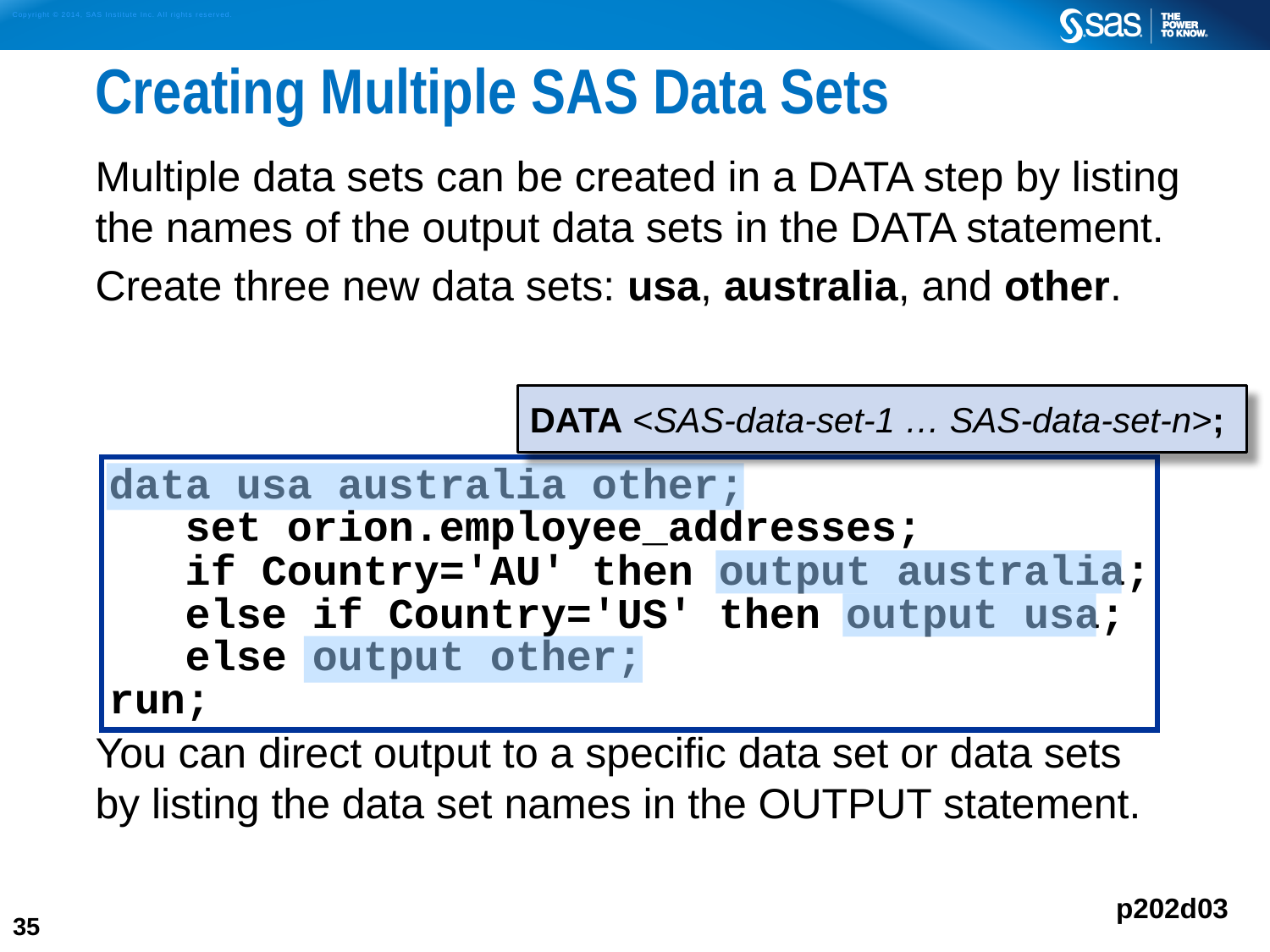

# Creating Multiple SAS Data Sets
Multiple data sets can be created in a DATA step by listing the names of the output data sets in the DATA statement.
Create three new data sets: usa, australia, and other.

You can direct output to a specific data set or data sets
by listing the data set names in the OUTPUT statement.

DATA <SAS-data-set-1 … SAS-data-set-n>;
data usa australia other;
   set orion.employee_addresses;
   if Country='AU' then output australia;
   else if Country='US' then output usa;
   else output other;
run;

p202d03
35